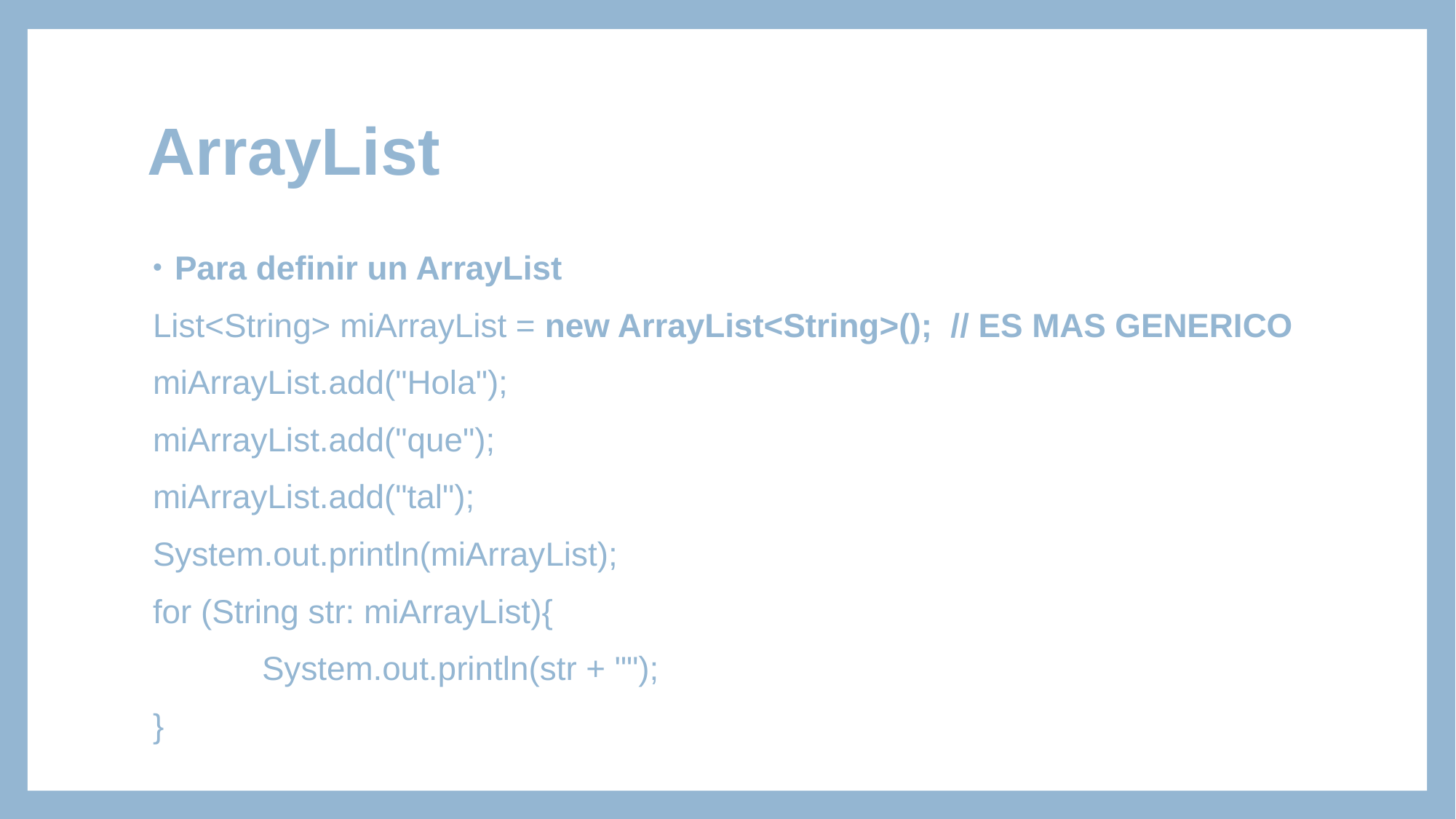

# ArrayList
Para definir un ArrayList
List<String> miArrayList = new ArrayList<String>();  // ES MAS GENERICO
miArrayList.add("Hola");
miArrayList.add("que");
miArrayList.add("tal");
System.out.println(miArrayList);
for (String str: miArrayList){
	System.out.println(str + "");
}